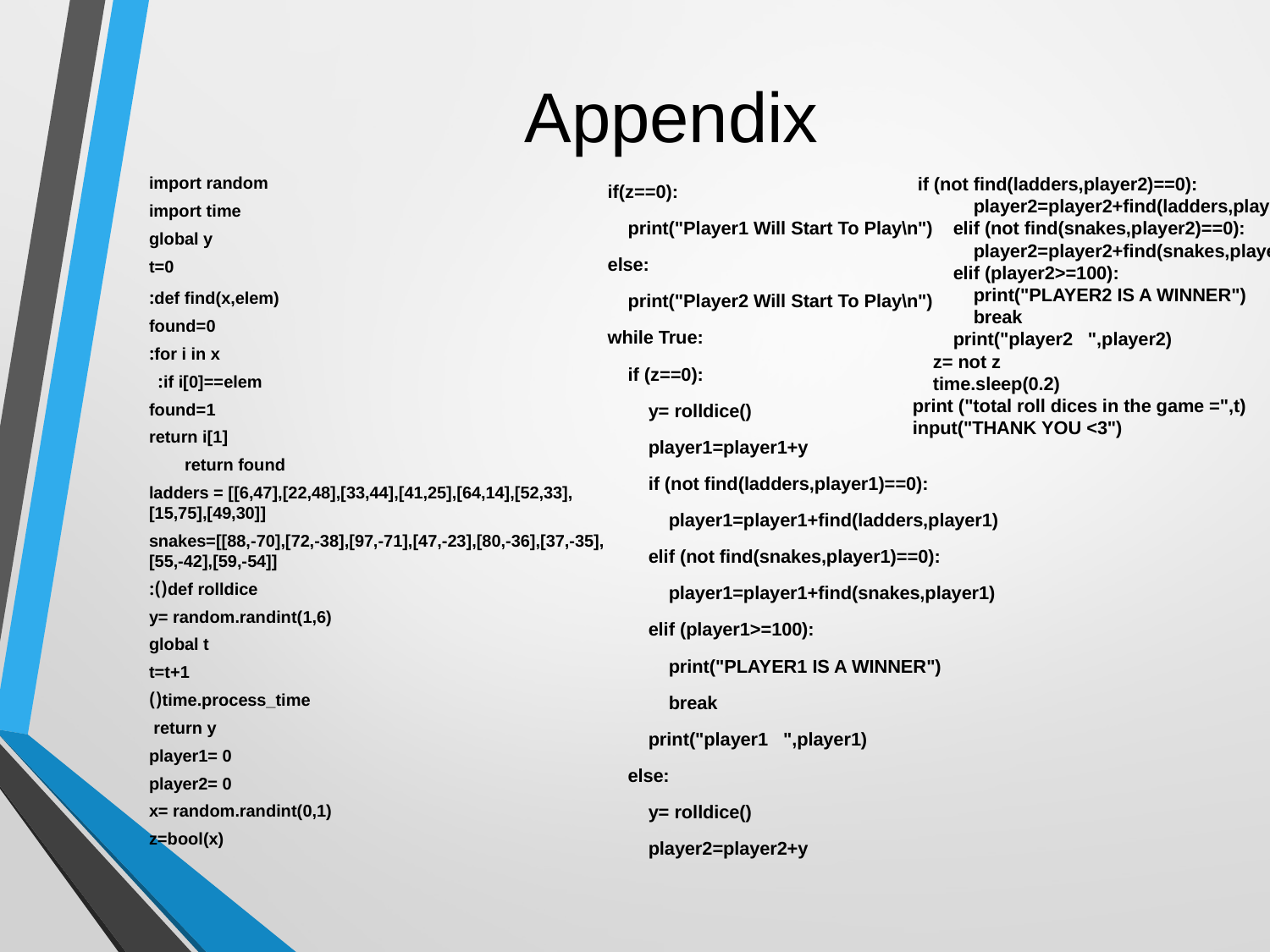

# Appendix
import random
import time
global y
t=0
def find(x,elem):
    found=0
    for i in x:
        if i[0]==elem:
            found=1
            return i[1]
    return found
ladders = [[6,47],[22,48],[33,44],[41,25],[64,14],[52,33],[15,75],[49,30]]
snakes=[[88,-70],[72,-38],[97,-71],[47,-23],[80,-36],[37,-35],[55,-42],[59,-54]]
def rolldice():
    y= random.randint(1,6)
    global t
    t=t+1
    time.process_time()
    return y
player1= 0
player2= 0
x= random.randint(0,1)
z=bool(x)

 if (not find(ladders,player2)==0):
            player2=player2+find(ladders,player2)
        elif (not find(snakes,player2)==0):
            player2=player2+find(snakes,player2)
        elif (player2>=100):
            print("PLAYER2 IS A WINNER")
            break
        print("player2   ",player2)
    z= not z
    time.sleep(0.2)
print ("total roll dices in the game =",t)
input("THANK YOU <3")
if(z==0):
    print("Player1 Will Start To Play\n")
else:
    print("Player2 Will Start To Play\n")
while True:
    if (z==0):
        y= rolldice()
        player1=player1+y
        if (not find(ladders,player1)==0):
            player1=player1+find(ladders,player1)
        elif (not find(snakes,player1)==0):
            player1=player1+find(snakes,player1)
        elif (player1>=100):
            print("PLAYER1 IS A WINNER")
            break
        print("player1   ",player1)
    else:
        y= rolldice()
        player2=player2+y